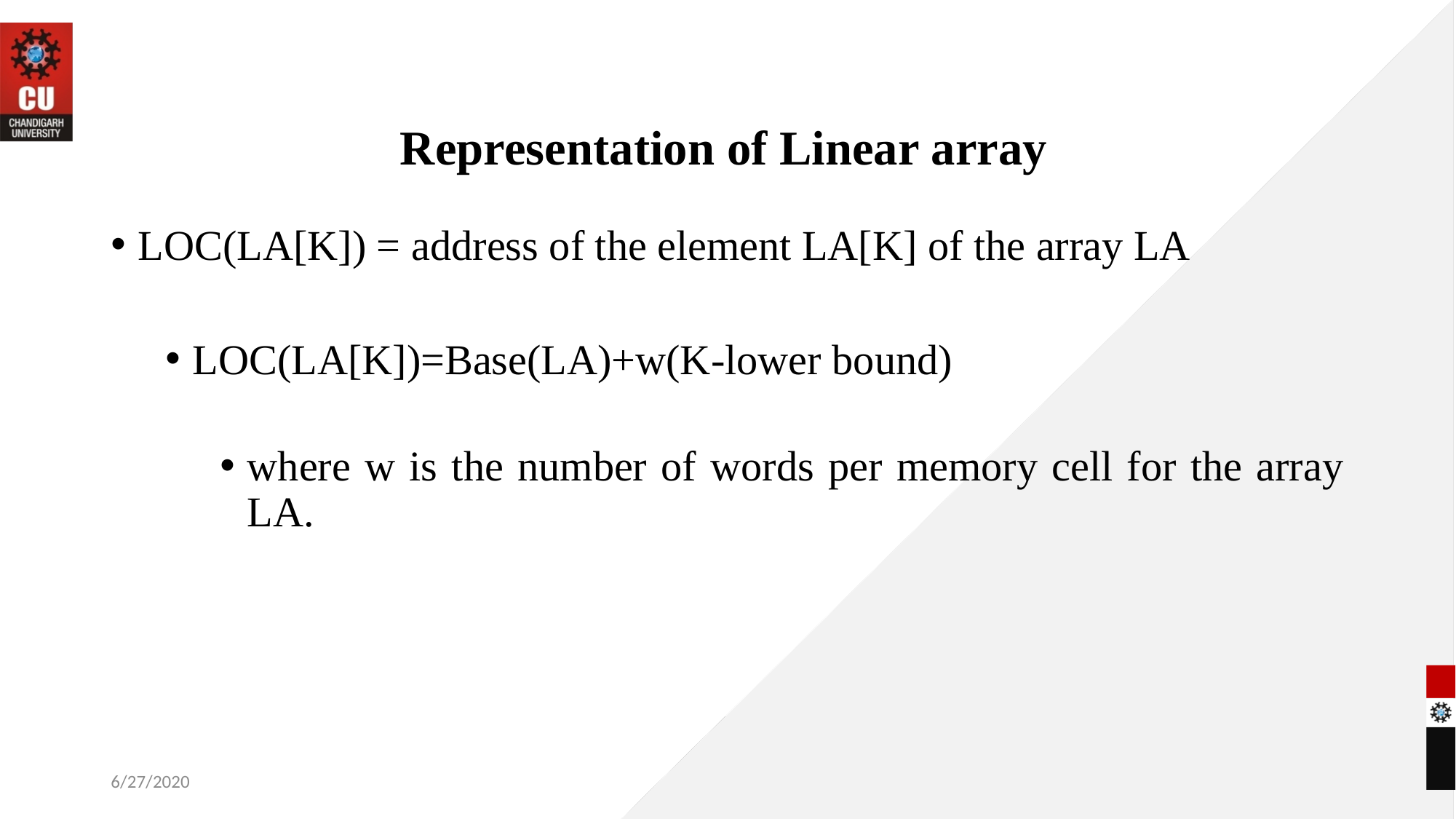

# Representation of Linear array
LOC(LA[K]) = address of the element LA[K] of the array LA

LOC(LA[K])=Base(LA)+w(K-lower bound)

where w is the number of words per memory cell for the array LA.
6/27/2020